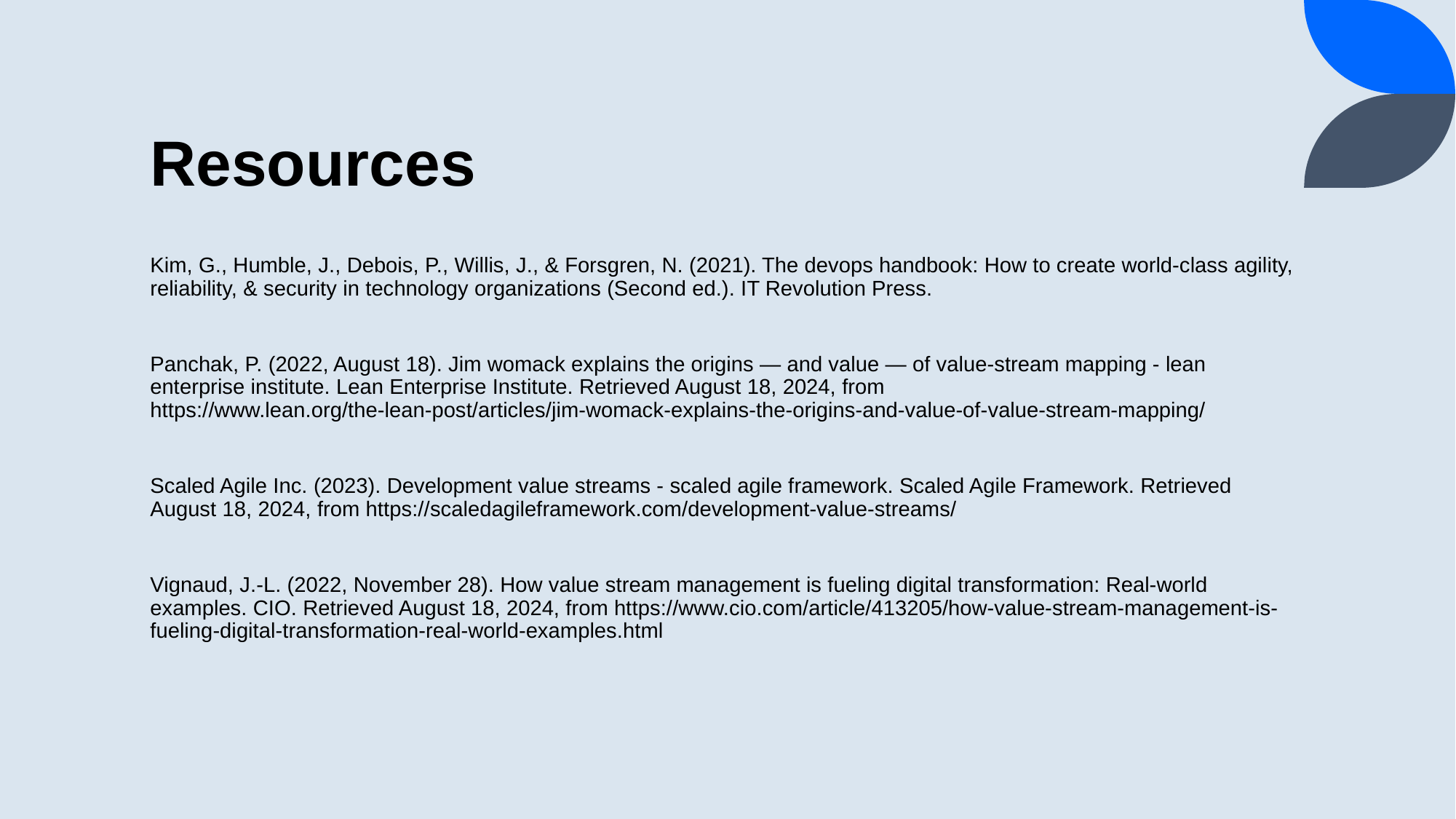

# Resources
Kim, G., Humble, J., Debois, P., Willis, J., & Forsgren, N. (2021). The devops handbook: How to create world-class agility, reliability, & security in technology organizations (Second ed.). IT Revolution Press.

Panchak, P. (2022, August 18). Jim womack explains the origins — and value — of value-stream mapping - lean enterprise institute. Lean Enterprise Institute. Retrieved August 18, 2024, from https://www.lean.org/the-lean-post/articles/jim-womack-explains-the-origins-and-value-of-value-stream-mapping/

Scaled Agile Inc. (2023). Development value streams - scaled agile framework. Scaled Agile Framework. Retrieved August 18, 2024, from https://scaledagileframework.com/development-value-streams/

Vignaud, J.-L. (2022, November 28). How value stream management is fueling digital transformation: Real-world examples. CIO. Retrieved August 18, 2024, from https://www.cio.com/article/413205/how-value-stream-management-is-fueling-digital-transformation-real-world-examples.html